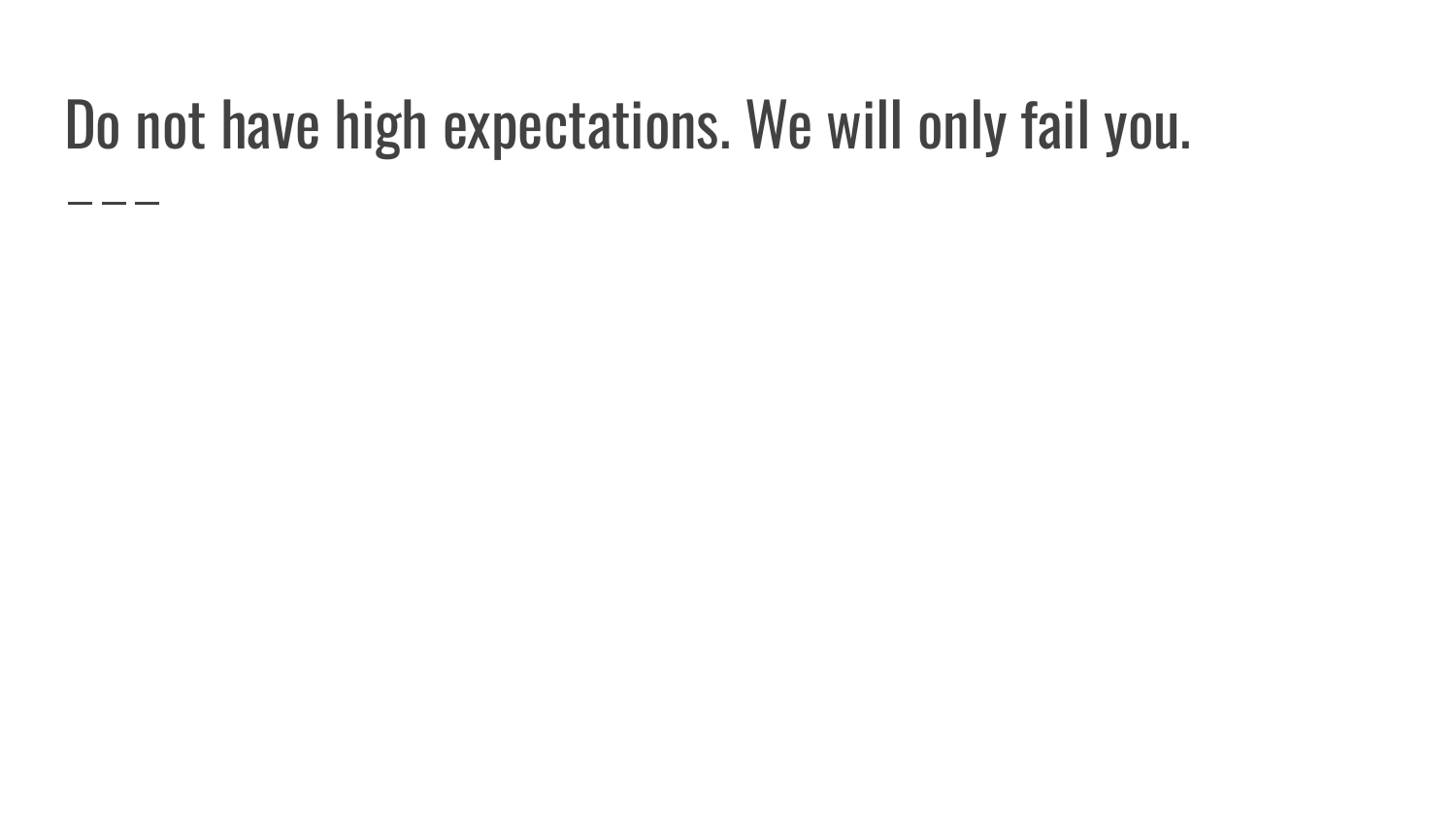

# Do not have high expectations. We will only fail you.